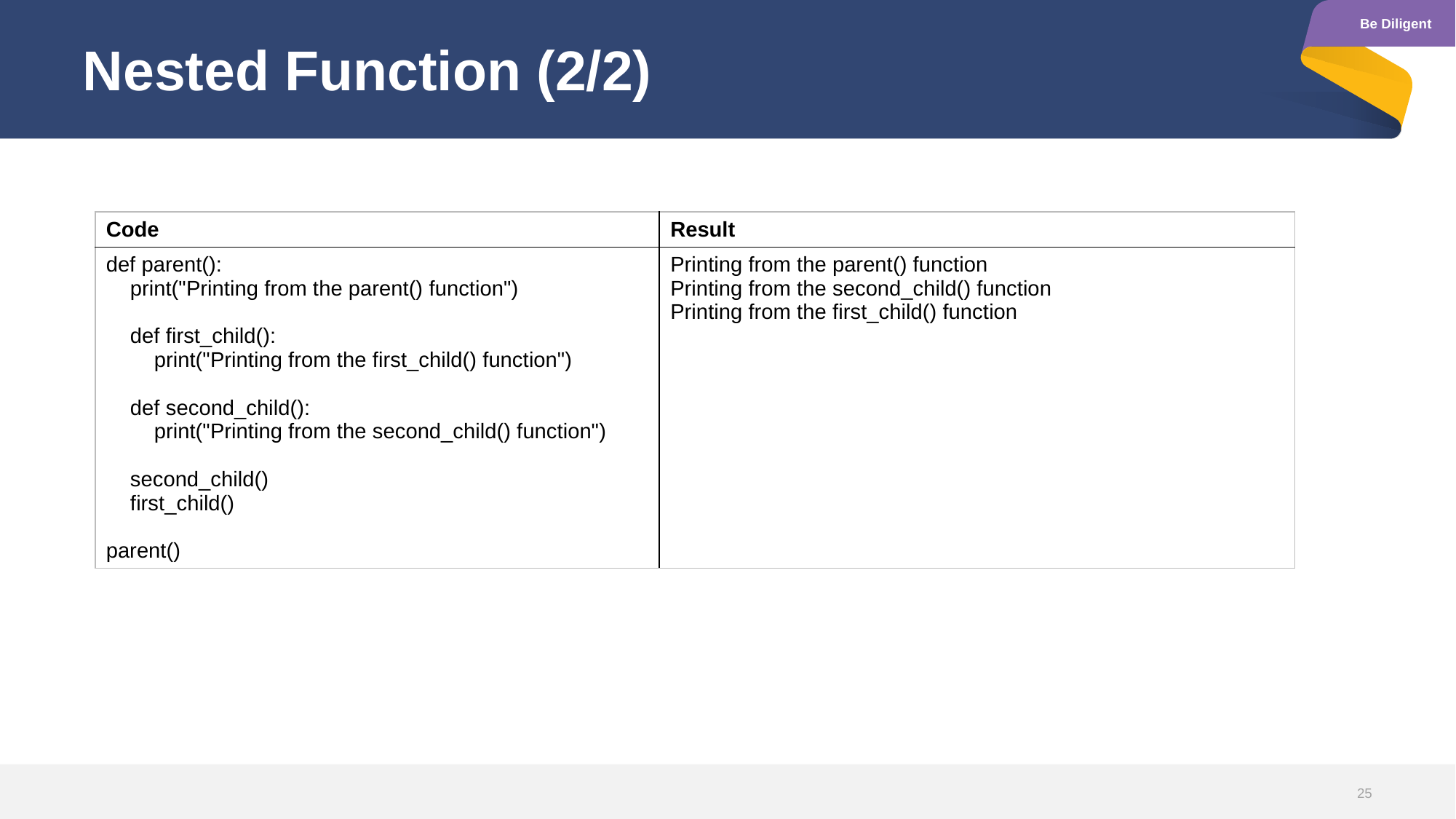

# Nested Function (2/2)
| Code | Result |
| --- | --- |
| def parent(): print("Printing from the parent() function") def first\_child(): print("Printing from the first\_child() function") def second\_child(): print("Printing from the second\_child() function") second\_child() first\_child() parent() | Printing from the parent() function Printing from the second\_child() function Printing from the first\_child() function |
25